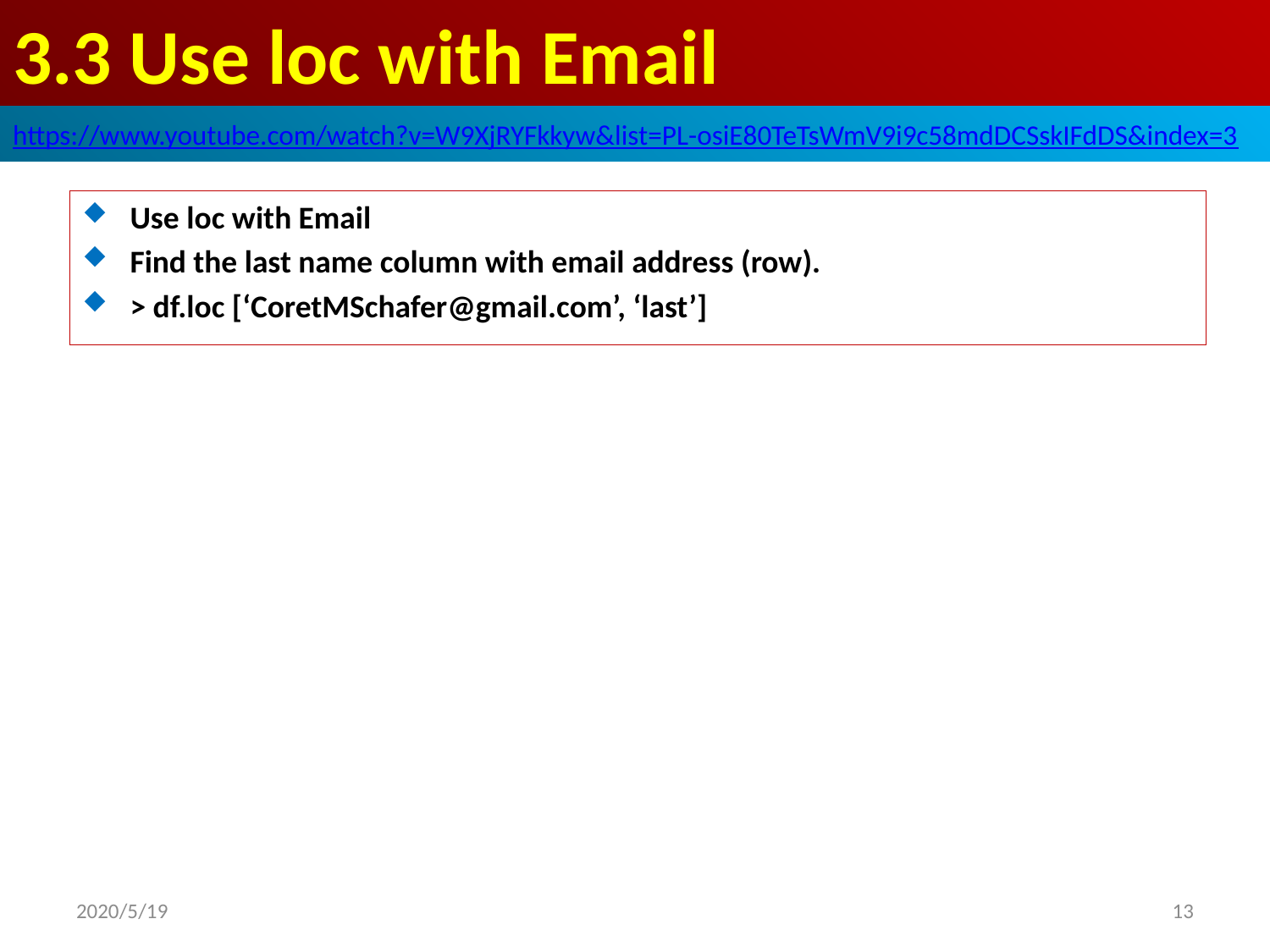

# 3.3 Use loc with Email
https://www.youtube.com/watch?v=W9XjRYFkkyw&list=PL-osiE80TeTsWmV9i9c58mdDCSskIFdDS&index=3
Use loc with Email
Find the last name column with email address (row).
> df.loc [‘CoretMSchafer@gmail.com’, ‘last’]
2020/5/19
13